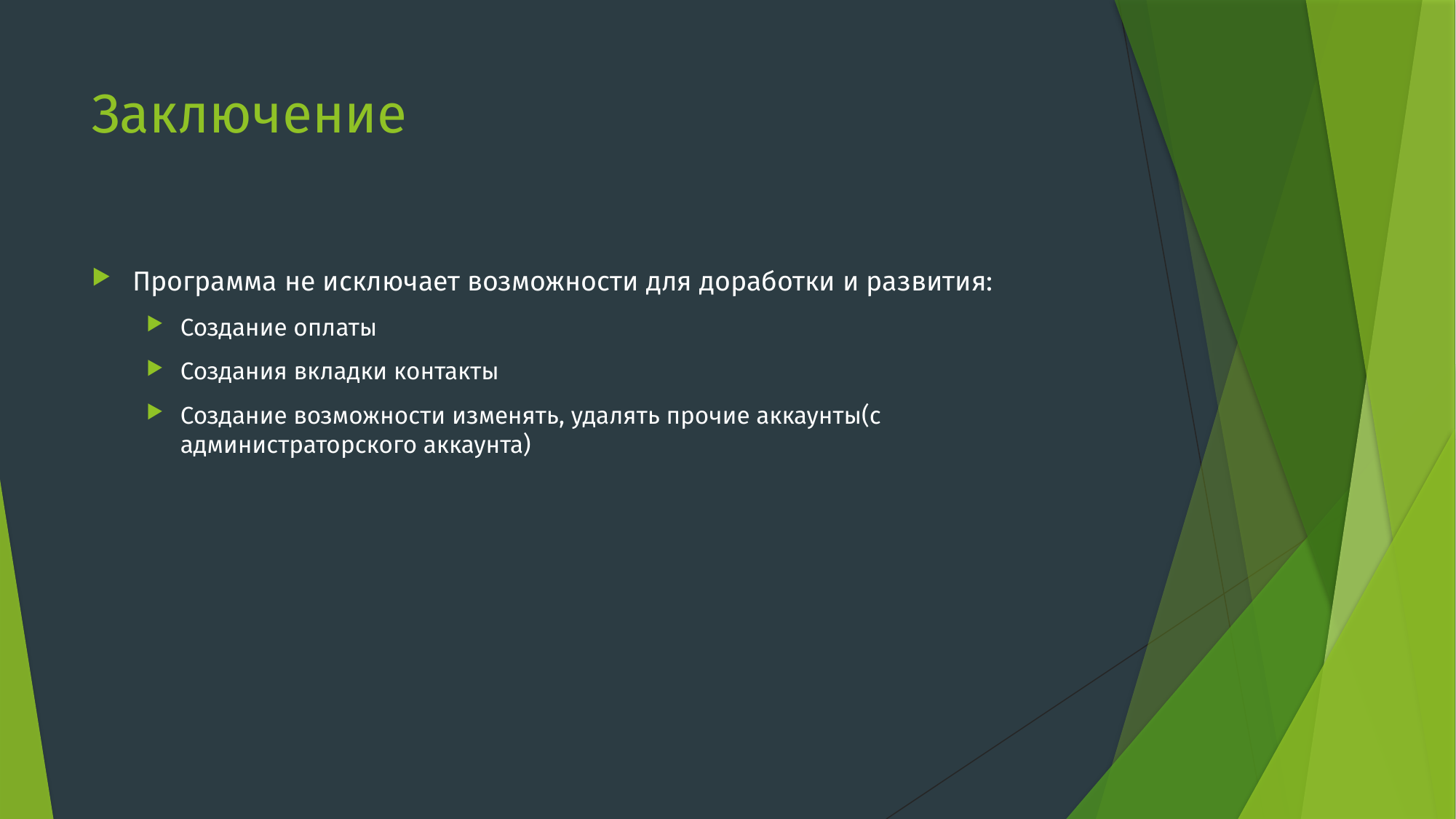

# Заключение
Программа не исключает возможности для доработки и развития:
Создание оплаты
Создания вкладки контакты
Создание возможности изменять, удалять прочие аккаунты(с администраторского аккаунта)